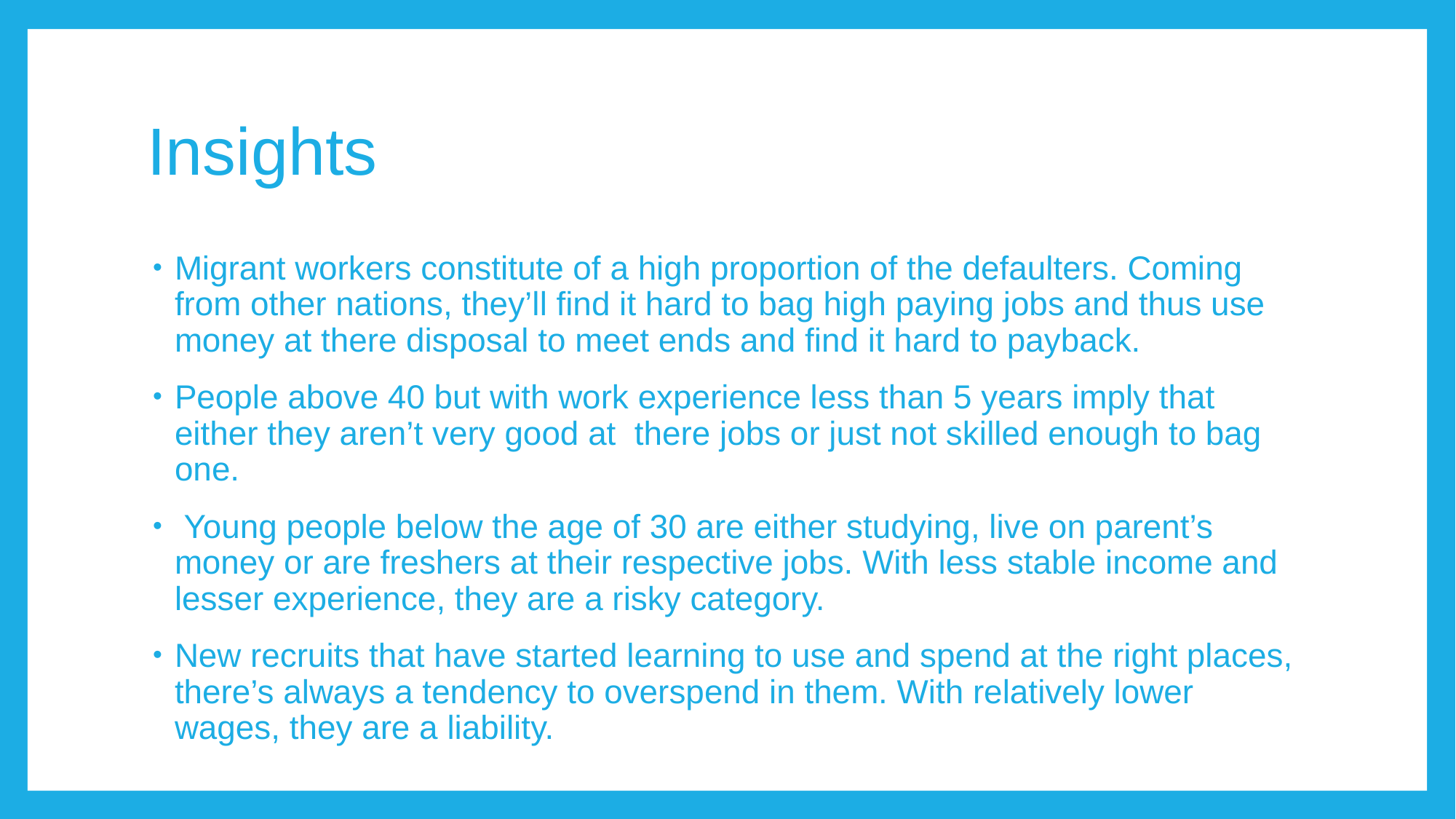

# Insights
Migrant workers constitute of a high proportion of the defaulters. Coming from other nations, they’ll find it hard to bag high paying jobs and thus use money at there disposal to meet ends and find it hard to payback.
People above 40 but with work experience less than 5 years imply that either they aren’t very good at  there jobs or just not skilled enough to bag one.
 Young people below the age of 30 are either studying, live on parent’s money or are freshers at their respective jobs. With less stable income and lesser experience, they are a risky category.
New recruits that have started learning to use and spend at the right places, there’s always a tendency to overspend in them. With relatively lower wages, they are a liability.